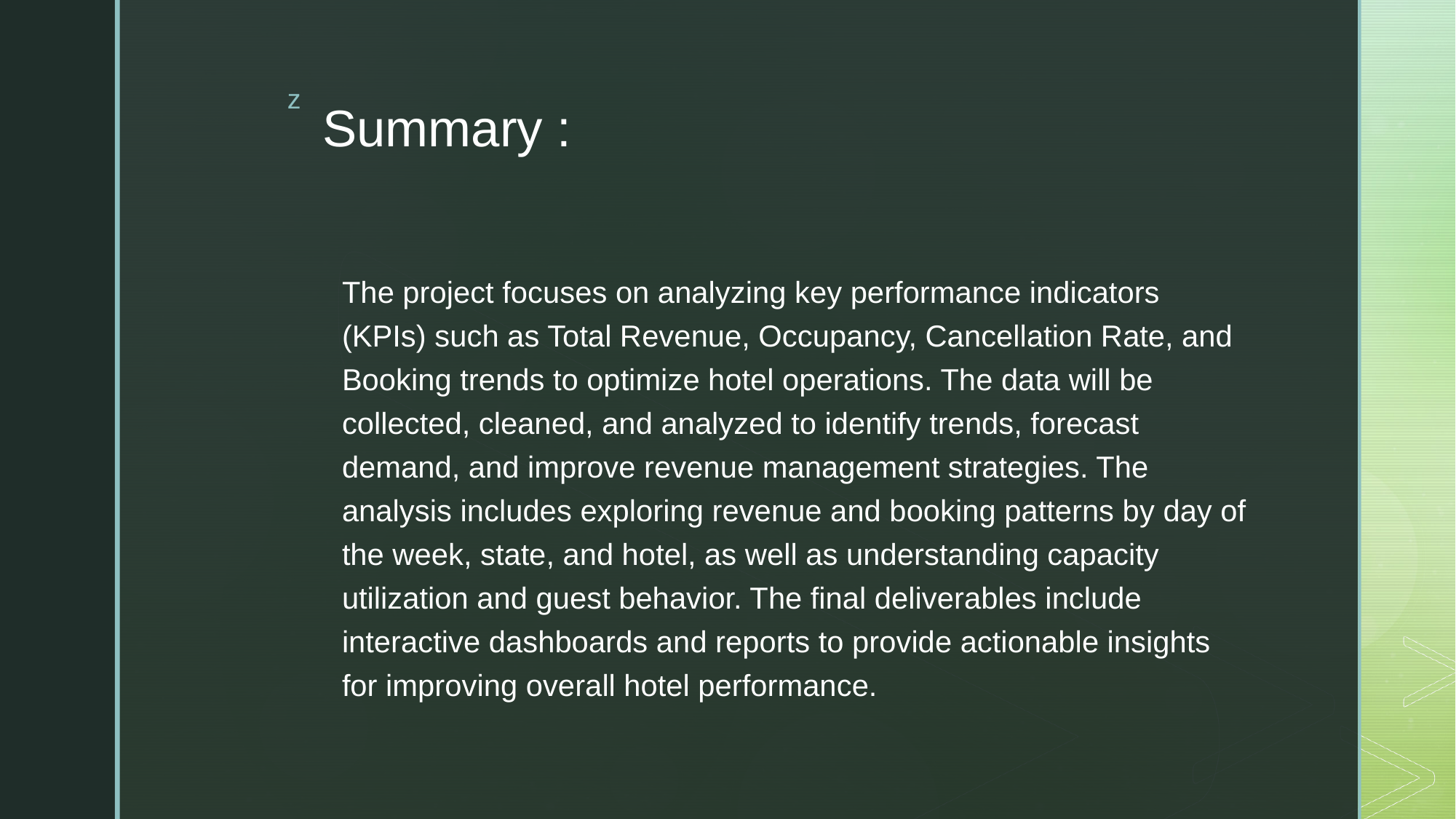

# Summary :
The project focuses on analyzing key performance indicators (KPIs) such as Total Revenue, Occupancy, Cancellation Rate, and Booking trends to optimize hotel operations. The data will be collected, cleaned, and analyzed to identify trends, forecast demand, and improve revenue management strategies. The analysis includes exploring revenue and booking patterns by day of the week, state, and hotel, as well as understanding capacity utilization and guest behavior. The final deliverables include interactive dashboards and reports to provide actionable insights for improving overall hotel performance.